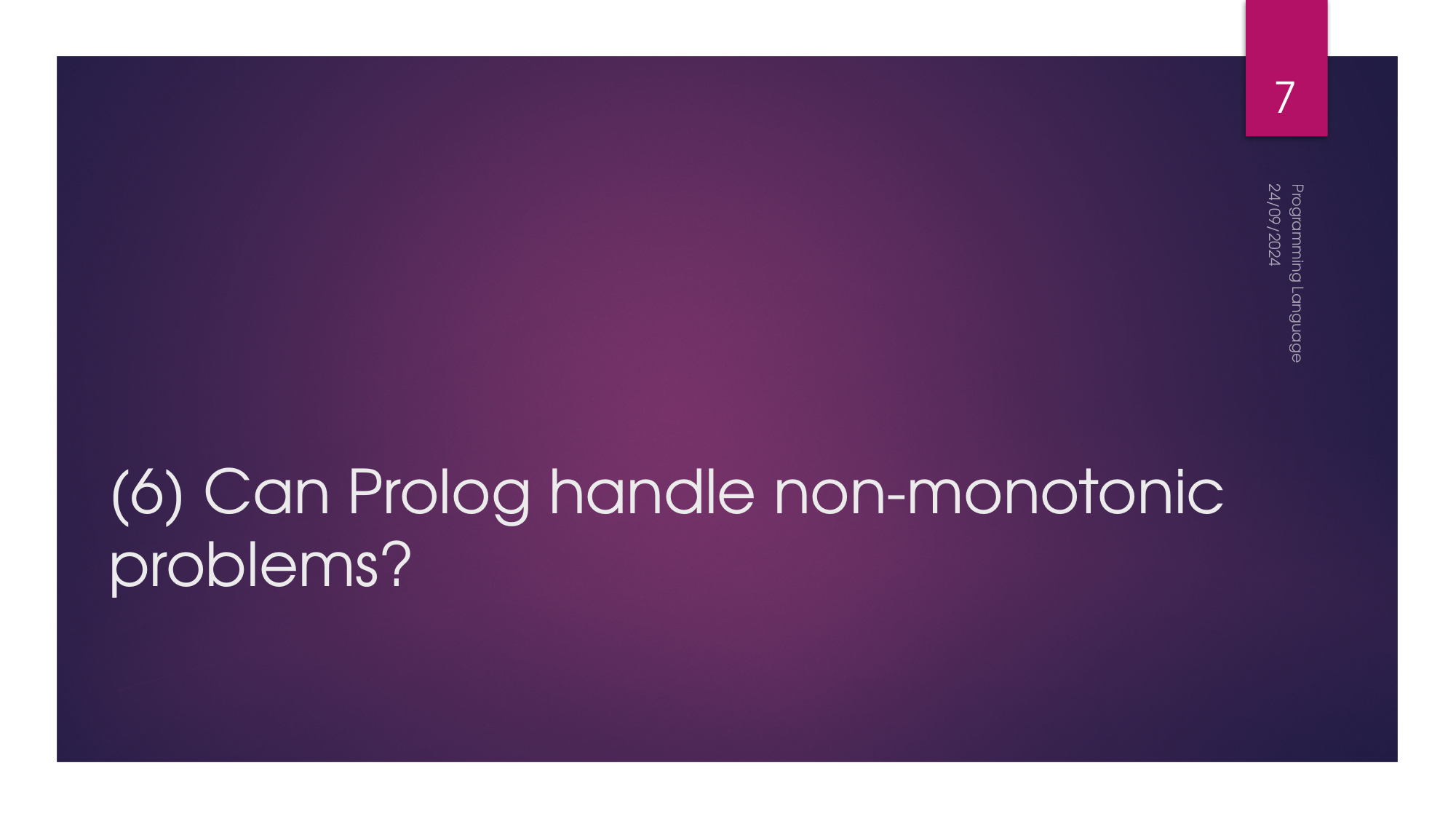

7
# (6) Can Prolog handle non-monotonic problems?
24/09/2024
Programming Language